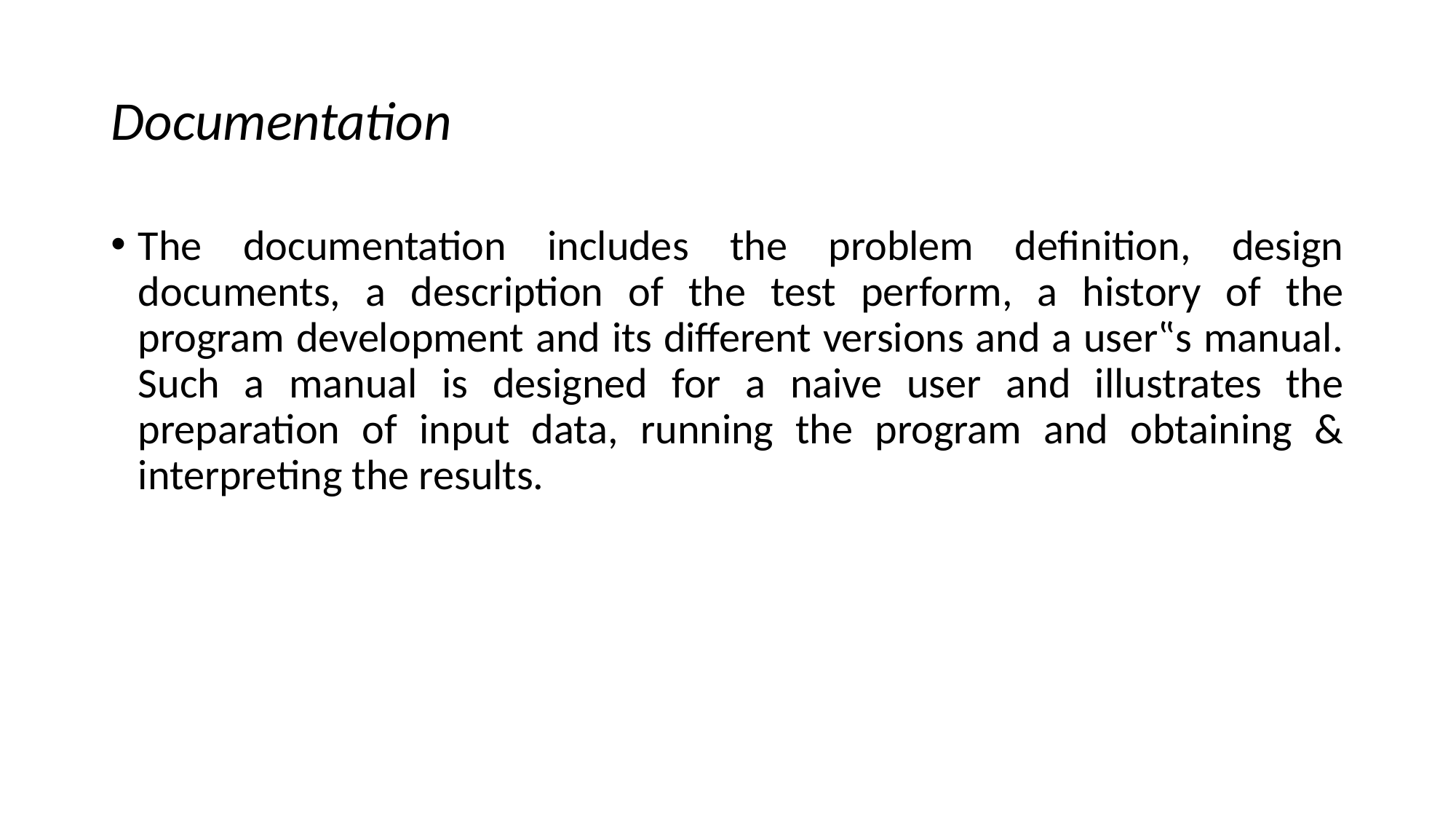

# Documentation
The documentation includes the problem definition, design documents, a description of the test perform, a history of the program development and its different versions and a user‟s manual. Such a manual is designed for a naive user and illustrates the preparation of input data, running the program and obtaining & interpreting the results.